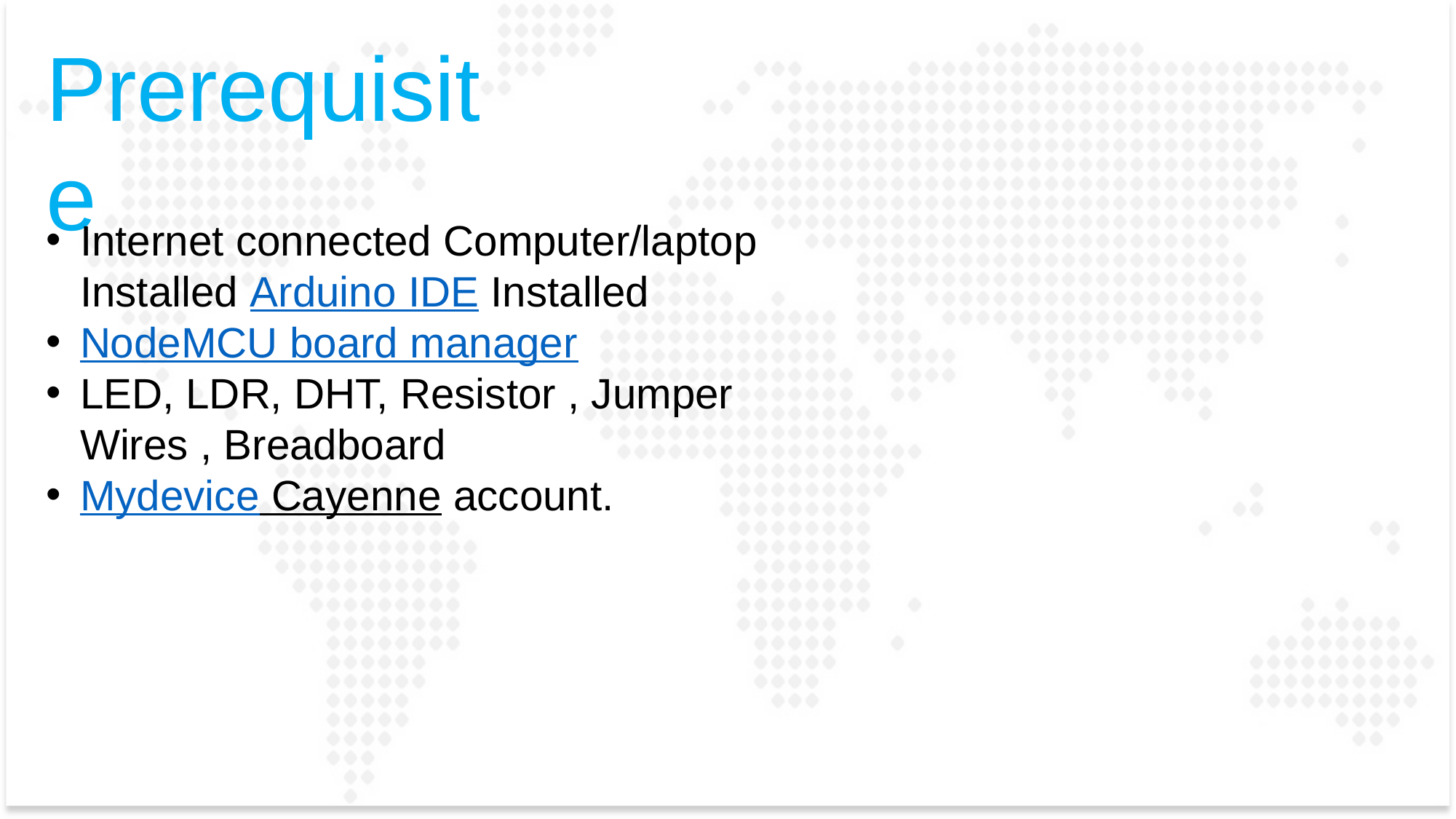

Prerequisite
Internet connected Computer/laptop Installed Arduino IDE Installed
NodeMCU board manager
LED, LDR, DHT, Resistor , Jumper Wires , Breadboard
Mydevice Cayenne account.